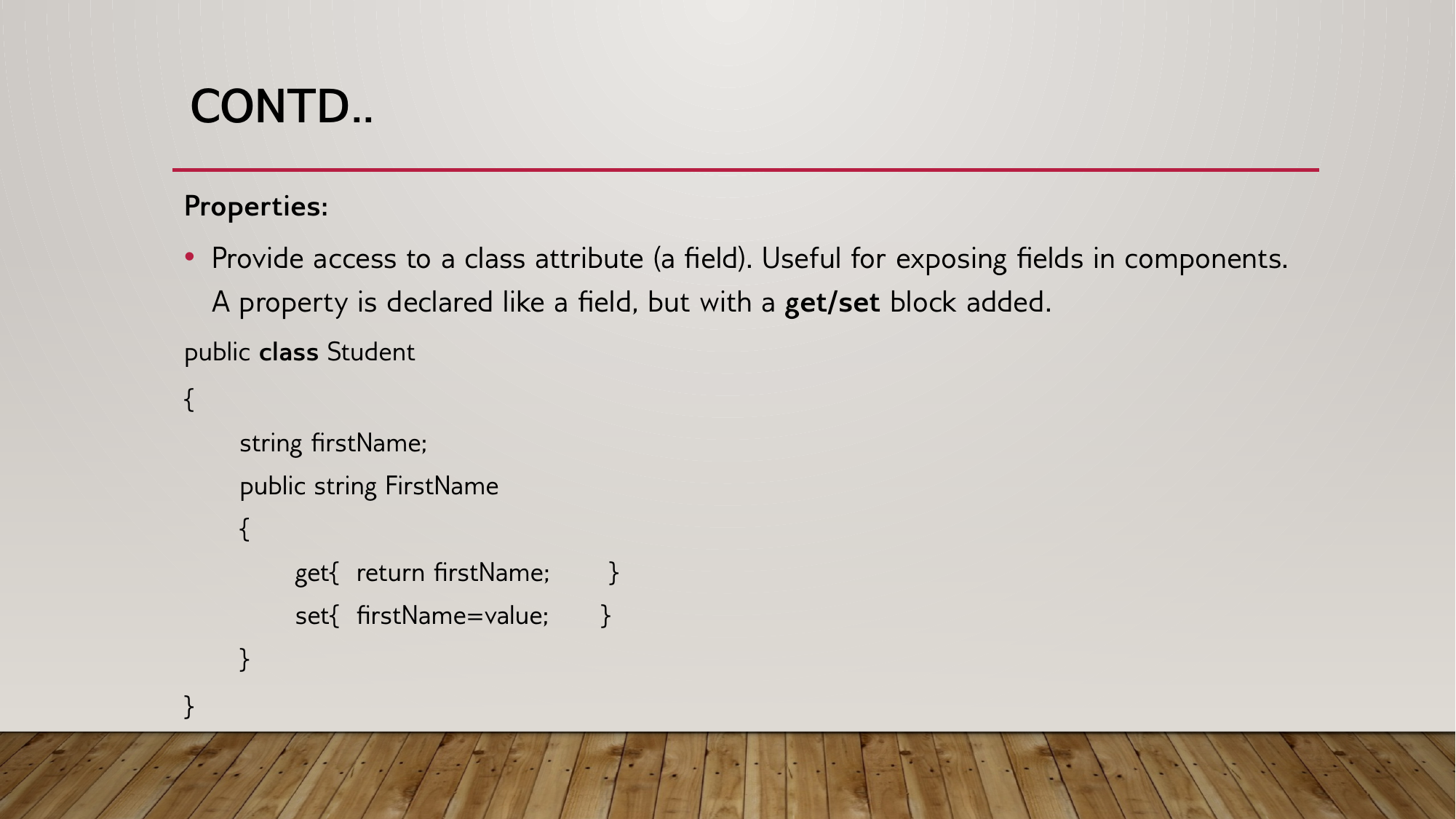

# Contd..
Properties:
Provide access to a class attribute (a field). Useful for exposing fields in components.  A property is declared like a field, but with a get/set block added.
public class Student
{
string firstName;
public string FirstName
{
get{	return firstName;	 }
set{	firstName=value;	}
}
}